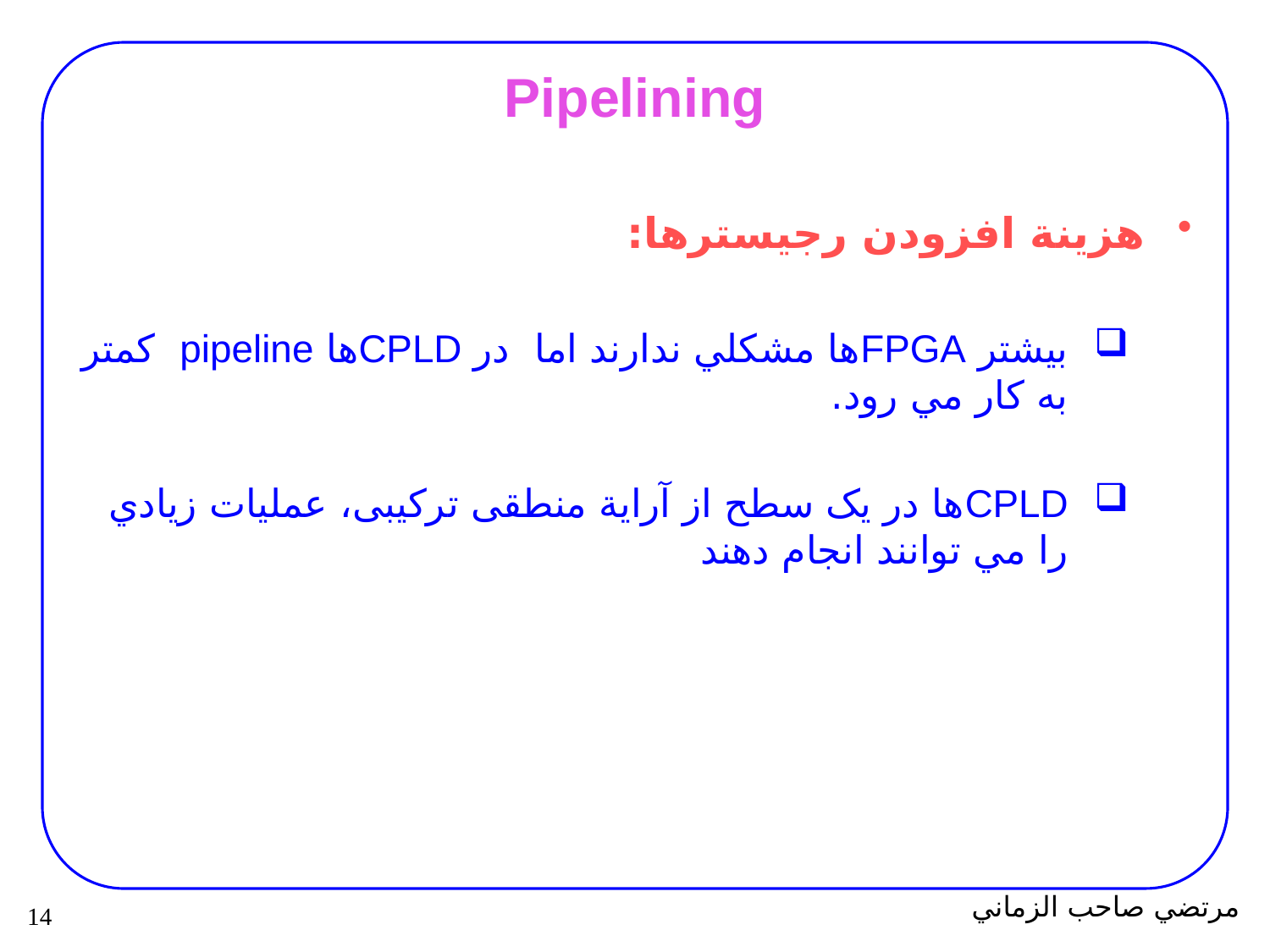

# Pipelining

هزينة افزودن رجيسترها:

بيشتر FPGAها مشکلي ندارند اما  در CPLDها pipeline  کمتر به کار مي رود.

CPLDها در يک سطح از آرایة منطقی ترکیبی، عمليات زيادي را مي توانند انجام دهند
14
مرتضي صاحب الزماني